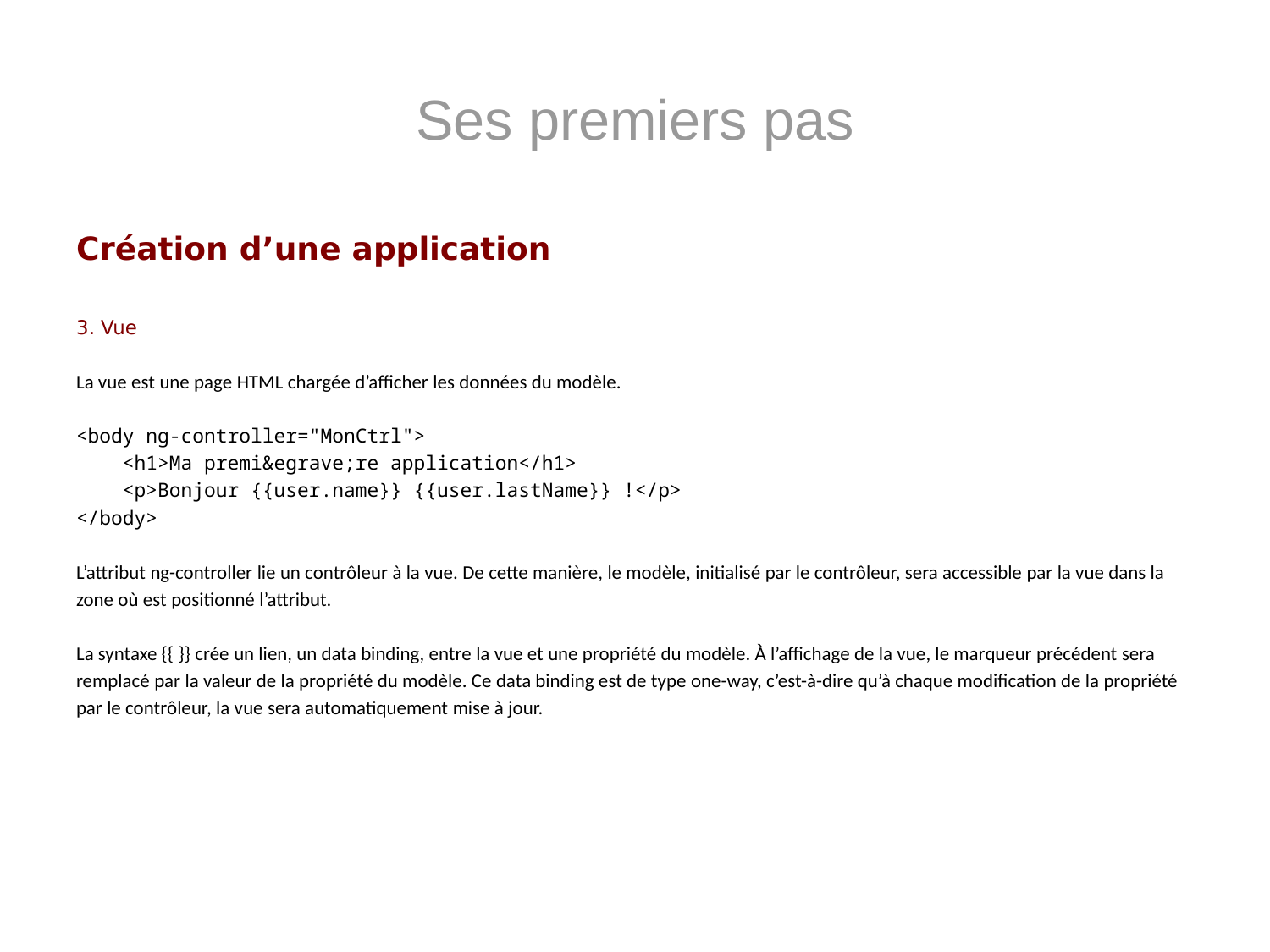

# Ses premiers pas
Création d’une application

3. Vue

La vue est une page HTML chargée d’afficher les données du modèle.

<body ng-controller="MonCtrl">
    <h1>Ma premi&egrave;re application</h1>
    <p>Bonjour {{user.name}} {{user.lastName}} !</p>
</body>

L’attribut ng-controller lie un contrôleur à la vue. De cette manière, le modèle, initialisé par le contrôleur, sera accessible par la vue dans la
zone où est positionné l’attribut.

La syntaxe {{ }} crée un lien, un data binding, entre la vue et une propriété du modèle. À l’affichage de la vue, le marqueur précédent sera
remplacé par la valeur de la propriété du modèle. Ce data binding est de type one-way, c’est-à-dire qu’à chaque modification de la propriété
par le contrôleur, la vue sera automatiquement mise à jour.